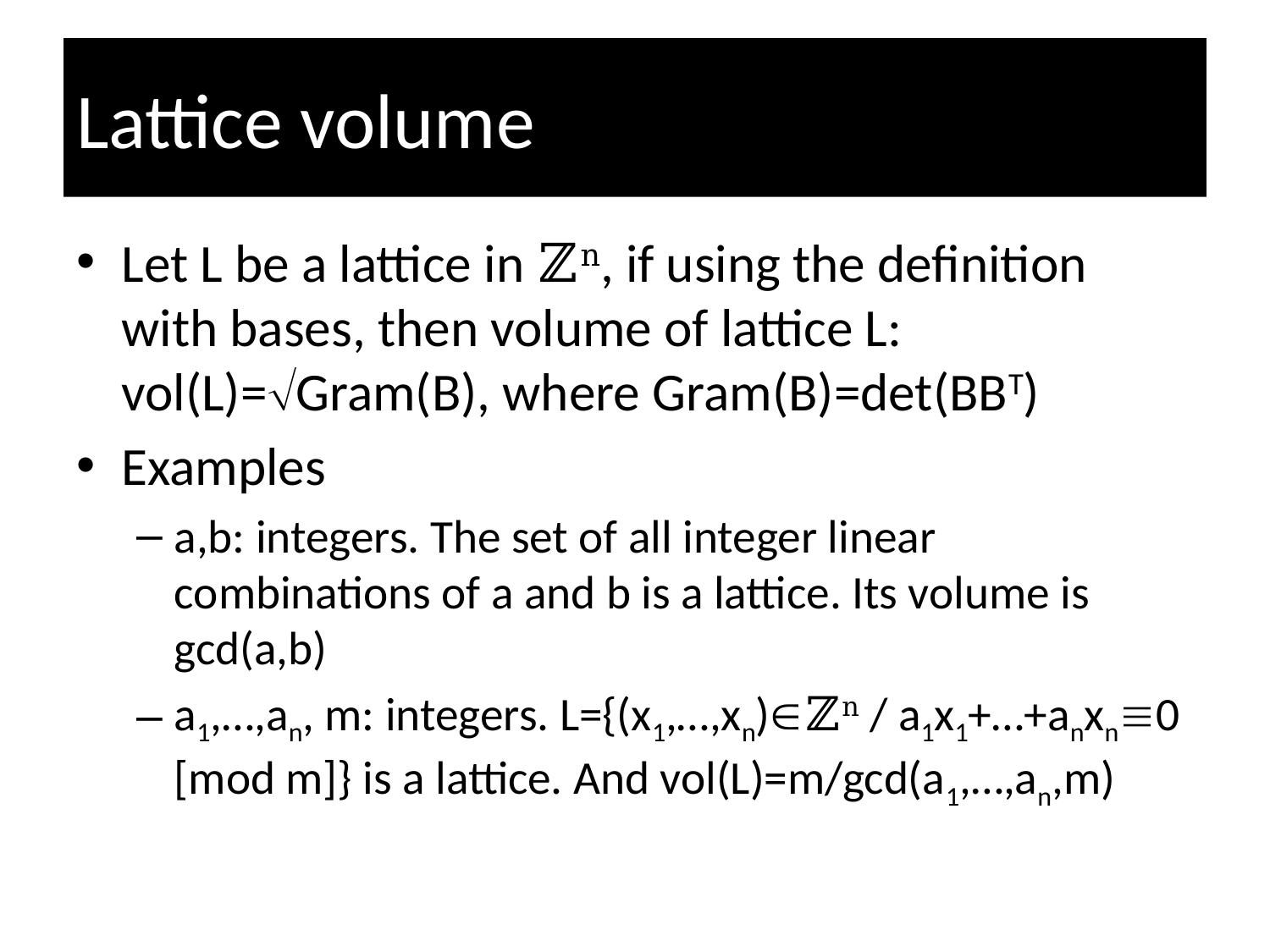

# Lattice volume
Let L be a lattice in ℤn, if using the definition with bases, then volume of lattice L: vol(L)=√Gram(B), where Gram(B)=det(BBT)
Examples
a,b: integers. The set of all integer linear combinations of a and b is a lattice. Its volume is gcd(a,b)
a1,…,an, m: integers. L={(x1,…,xn)∈ℤn / a1x1+…+anxn≡0 [mod m]} is a lattice. And vol(L)=m/gcd(a1,…,an,m)